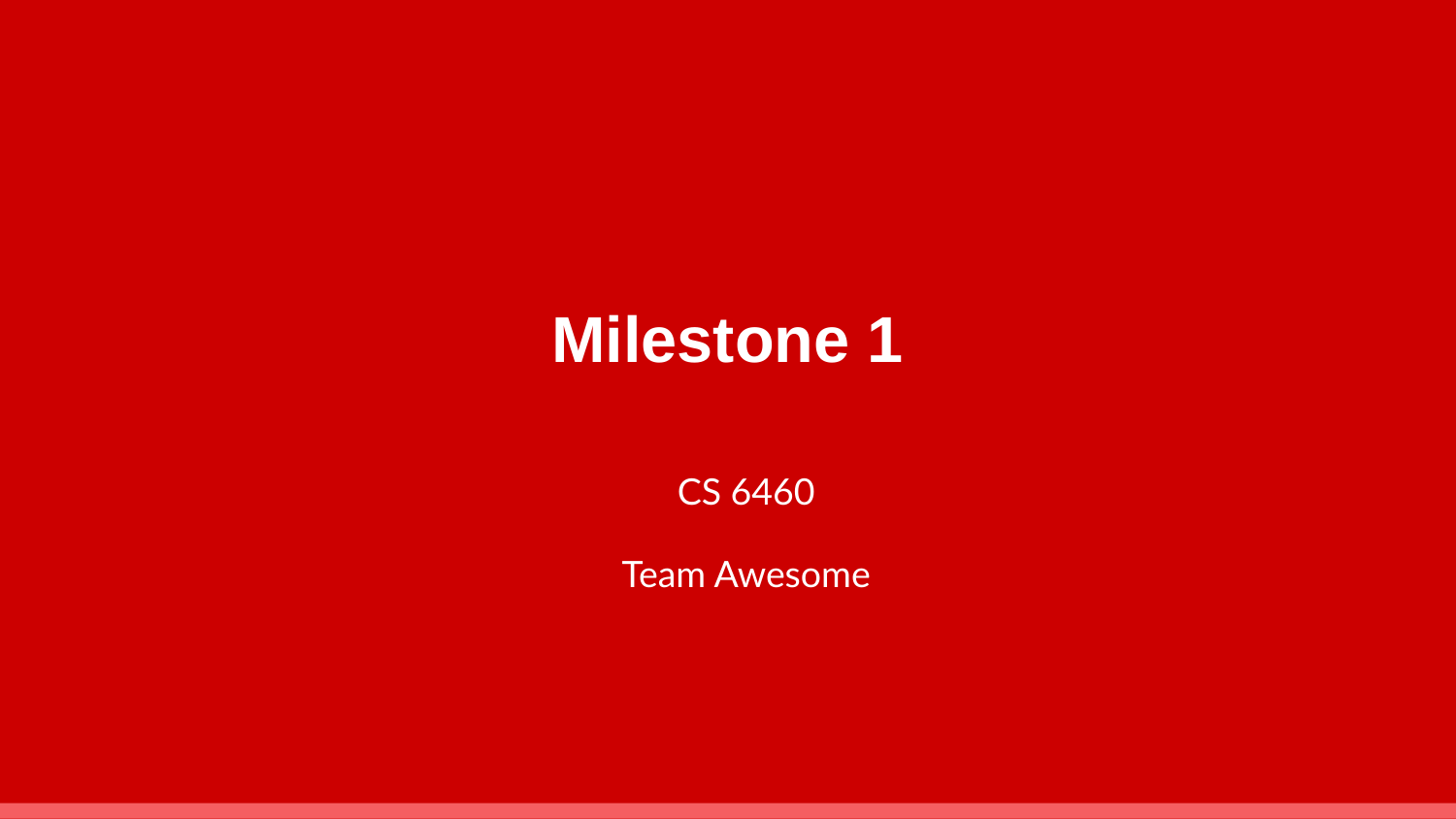

# Milestone 1

CS 6460
Team Awesome